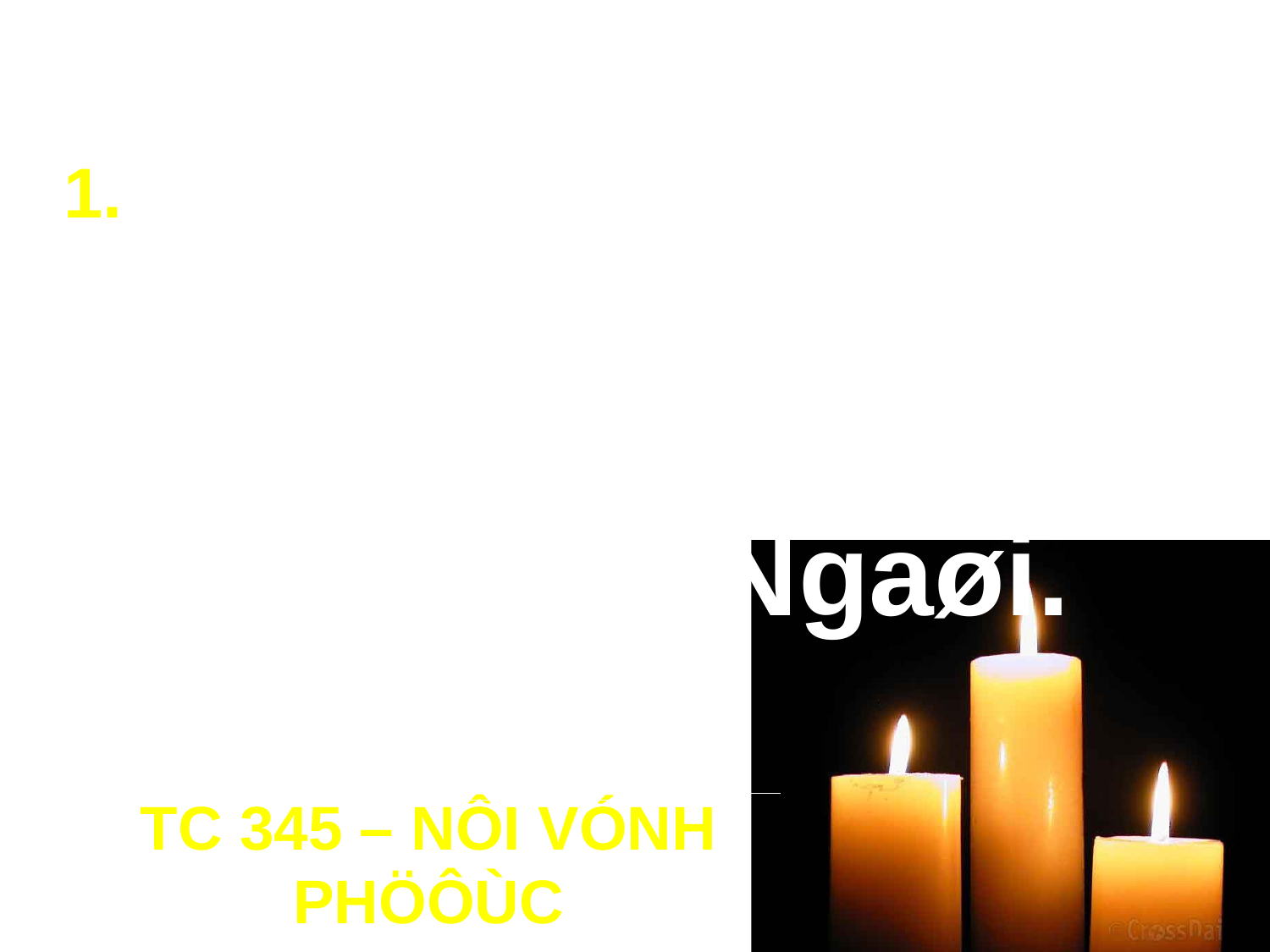

1. Jeâsus nhaân aùi,
töø bi voâ ngaàn,
ta neân khen ngôïi
aân ñieån Ngaøi.
TC 345 – NÔI VÓNH PHÖÔÙC